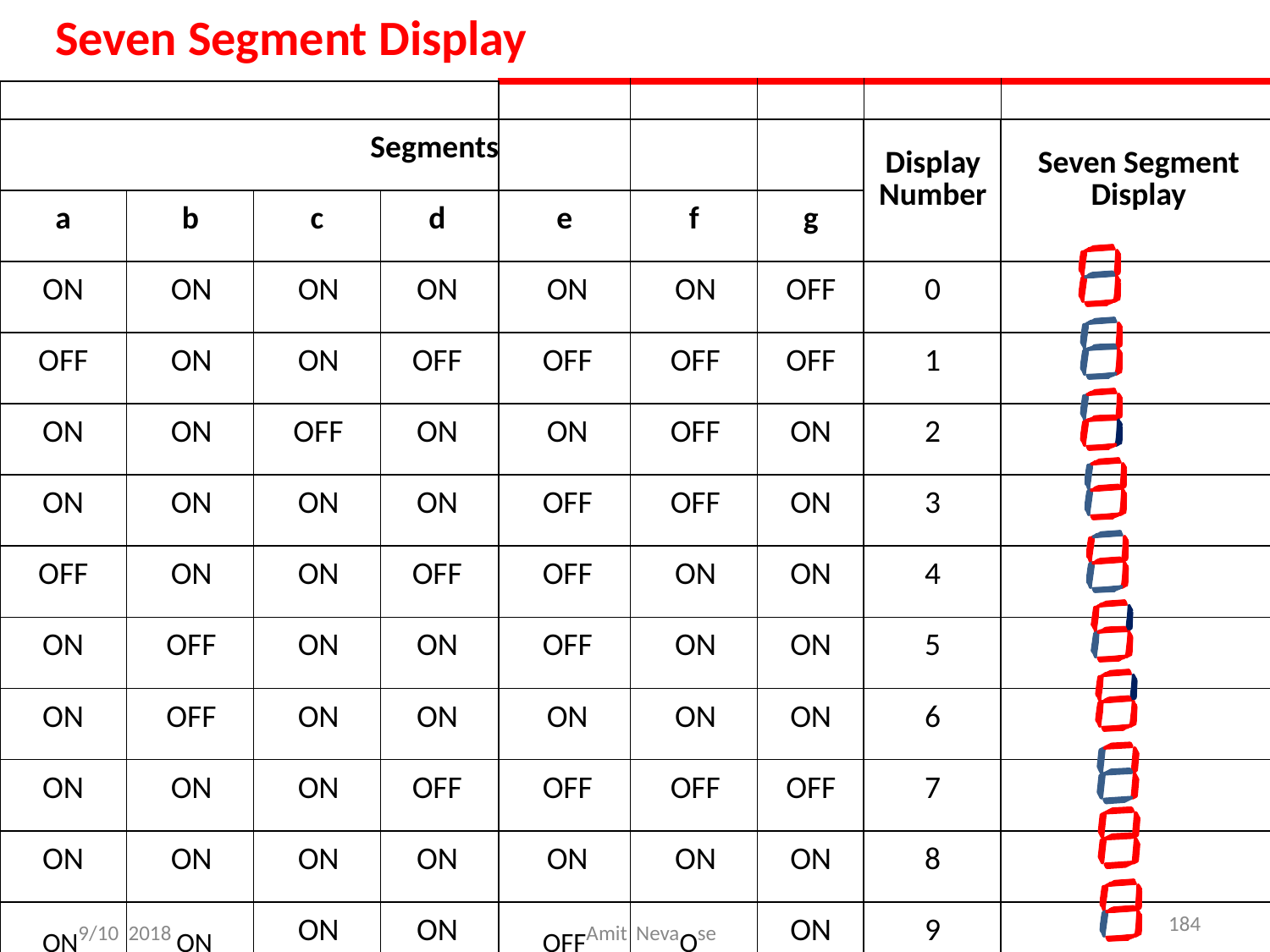

# Seven Segment Display
|  |  |  |  |  |  |  |  |  |
| --- | --- | --- | --- | --- | --- | --- | --- | --- |
| Segments |  |  |  |  |  |  | Display Number | Seven Segment Display |
| a | b | c | d | e | f | g |  |  |
| ON | ON | ON | ON | ON | ON | OFF | 0 |  |
| OFF | ON | ON | OFF | OFF | OFF | OFF | 1 |  |
| ON | ON | OFF | ON | ON | OFF | ON | 2 |  |
| ON | ON | ON | ON | OFF | OFF | ON | 3 |  |
| OFF | ON | ON | OFF | OFF | ON | ON | 4 |  |
| ON | OFF | ON | ON | OFF | ON | ON | 5 |  |
| ON | OFF | ON | ON | ON | ON | ON | 6 |  |
| ON | ON | ON | OFF | OFF | OFF | OFF | 7 |  |
| ON | ON | ON | ON | ON | ON | ON | 8 |  |
| ON9/10/ | 2018 ON | ON | ON | OFFAmit | NevaOseN | ON | 9 | 184 |